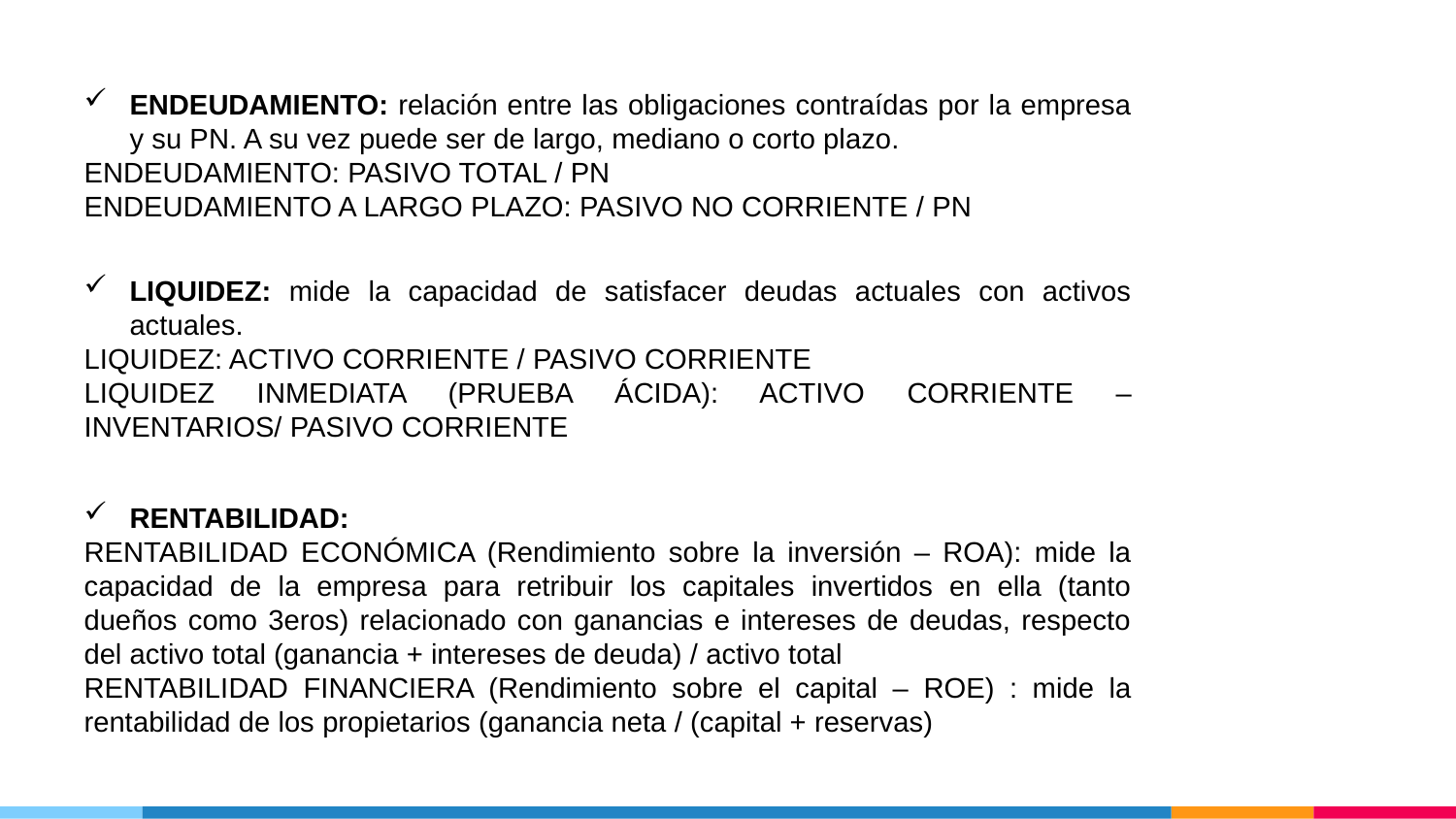

ENDEUDAMIENTO: relación entre las obligaciones contraídas por la empresa y su PN. A su vez puede ser de largo, mediano o corto plazo.
ENDEUDAMIENTO: PASIVO TOTAL / PN
ENDEUDAMIENTO A LARGO PLAZO: PASIVO NO CORRIENTE / PN
BALANCE PROYECTADO
LIQUIDEZ: mide la capacidad de satisfacer deudas actuales con activos actuales.
LIQUIDEZ: ACTIVO CORRIENTE / PASIVO CORRIENTE
LIQUIDEZ INMEDIATA (PRUEBA ÁCIDA): ACTIVO CORRIENTE – INVENTARIOS/ PASIVO CORRIENTE
RENTABILIDAD:
RENTABILIDAD ECONÓMICA (Rendimiento sobre la inversión – ROA): mide la capacidad de la empresa para retribuir los capitales invertidos en ella (tanto dueños como 3eros) relacionado con ganancias e intereses de deudas, respecto del activo total (ganancia + intereses de deuda) / activo total
RENTABILIDAD FINANCIERA (Rendimiento sobre el capital – ROE) : mide la rentabilidad de los propietarios (ganancia neta / (capital + reservas)
40